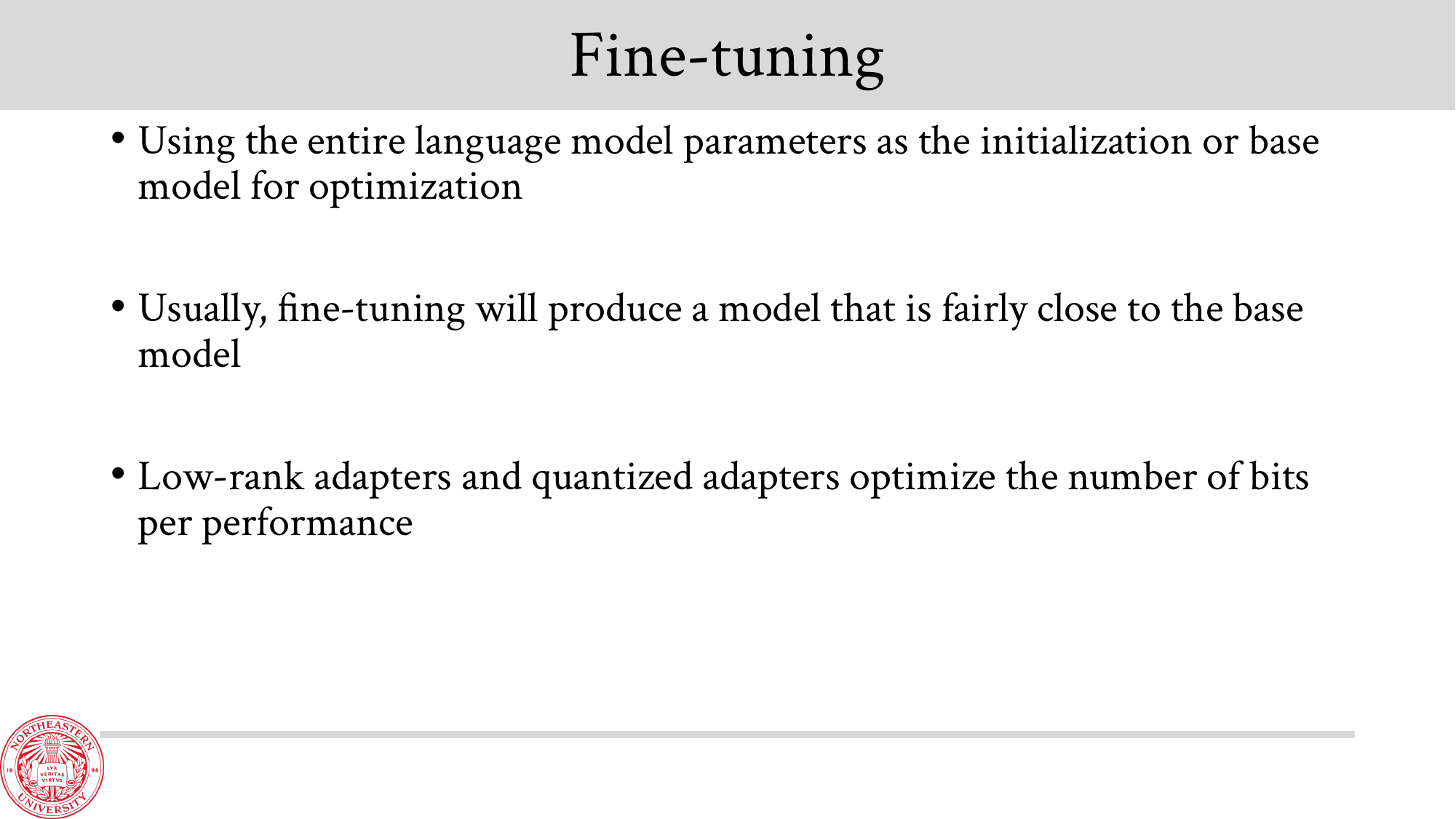

# Fine-tuning
Using the entire language model parameters as the initialization or base model for optimization

Usually, fine-tuning will produce a model that is fairly close to the base model

Low-rank adapters and quantized adapters optimize the number of bits per performance